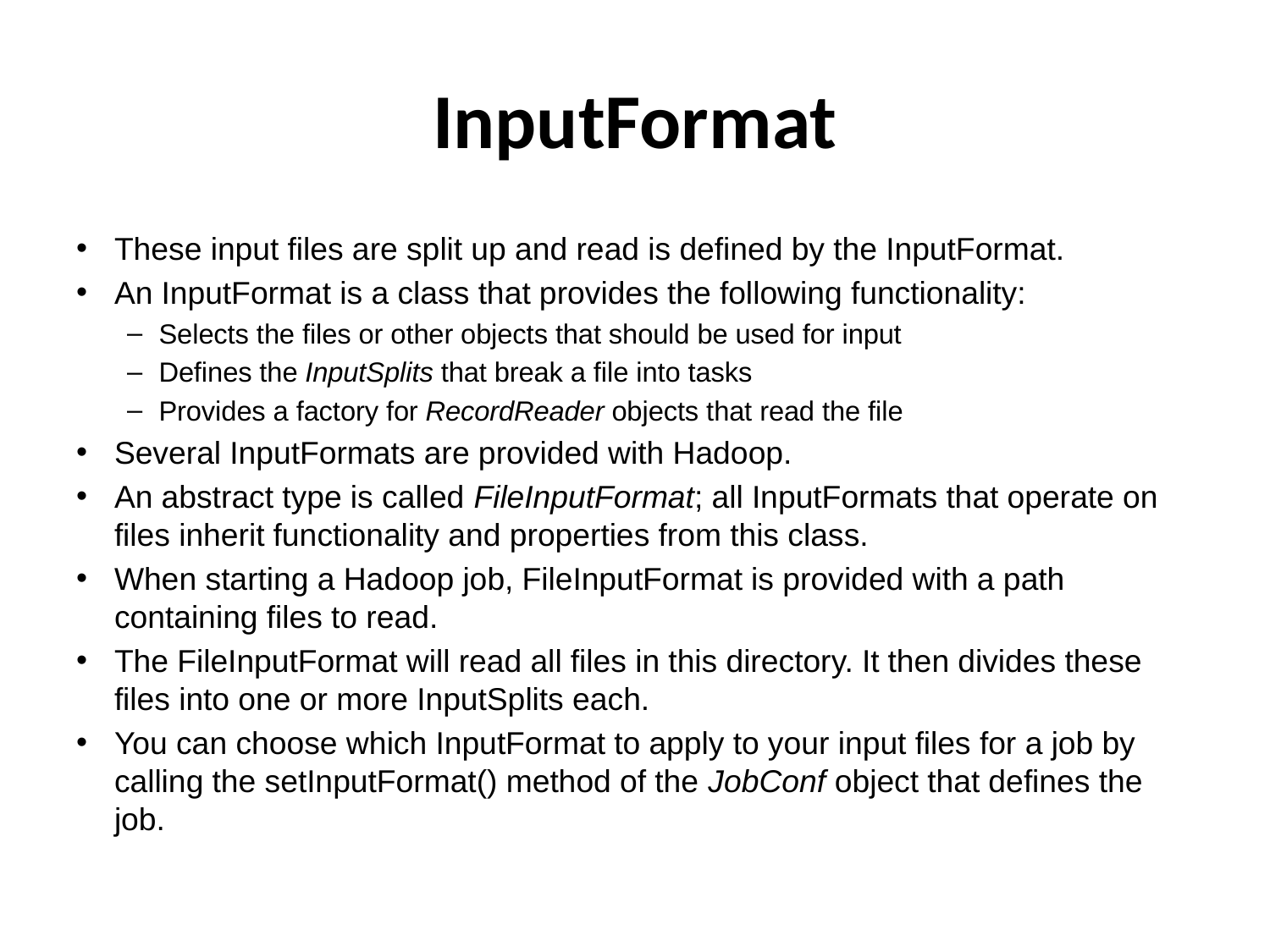

# InputFormat
These input files are split up and read is defined by the InputFormat.
An InputFormat is a class that provides the following functionality:
Selects the files or other objects that should be used for input
Defines the InputSplits that break a file into tasks
Provides a factory for RecordReader objects that read the file
Several InputFormats are provided with Hadoop.
An abstract type is called FileInputFormat; all InputFormats that operate on files inherit functionality and properties from this class.
When starting a Hadoop job, FileInputFormat is provided with a path containing files to read.
The FileInputFormat will read all files in this directory. It then divides these files into one or more InputSplits each.
You can choose which InputFormat to apply to your input files for a job by calling the setInputFormat() method of the JobConf object that defines the job.